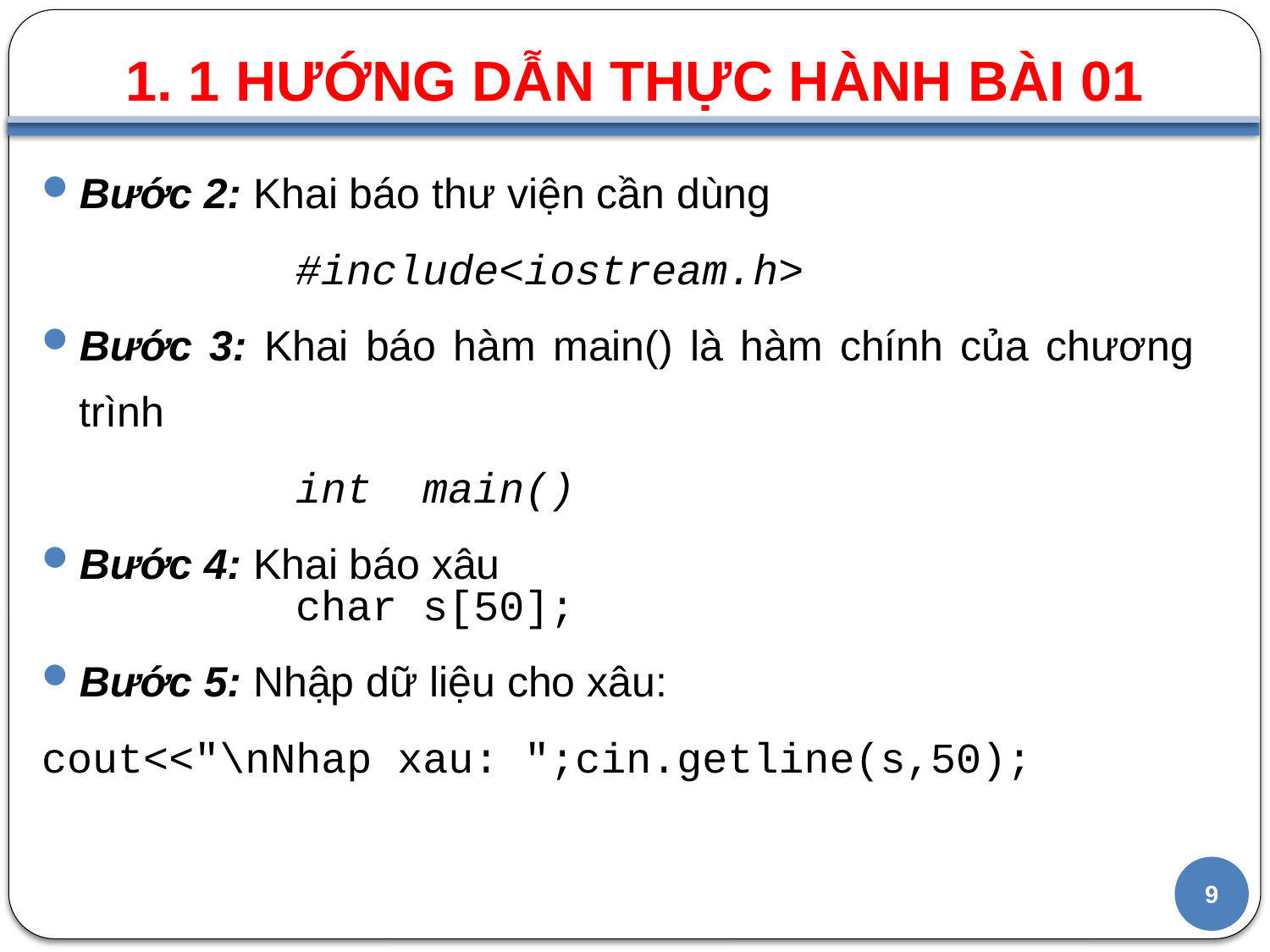

1. 1 HƯỚNG DẪN THỰC HÀNH BÀI 01
#
Bước 2: Khai báo thư viện cần dùng
		#include<iostream.h>
Bước 3: Khai báo hàm main() là hàm chính của chương trình
		int  main()
Bước 4: Khai báo xâu
		char s[50];
Bước 5: Nhập dữ liệu cho xâu:
cout<<"\nNhap xau: ";cin.getline(s,50);

9